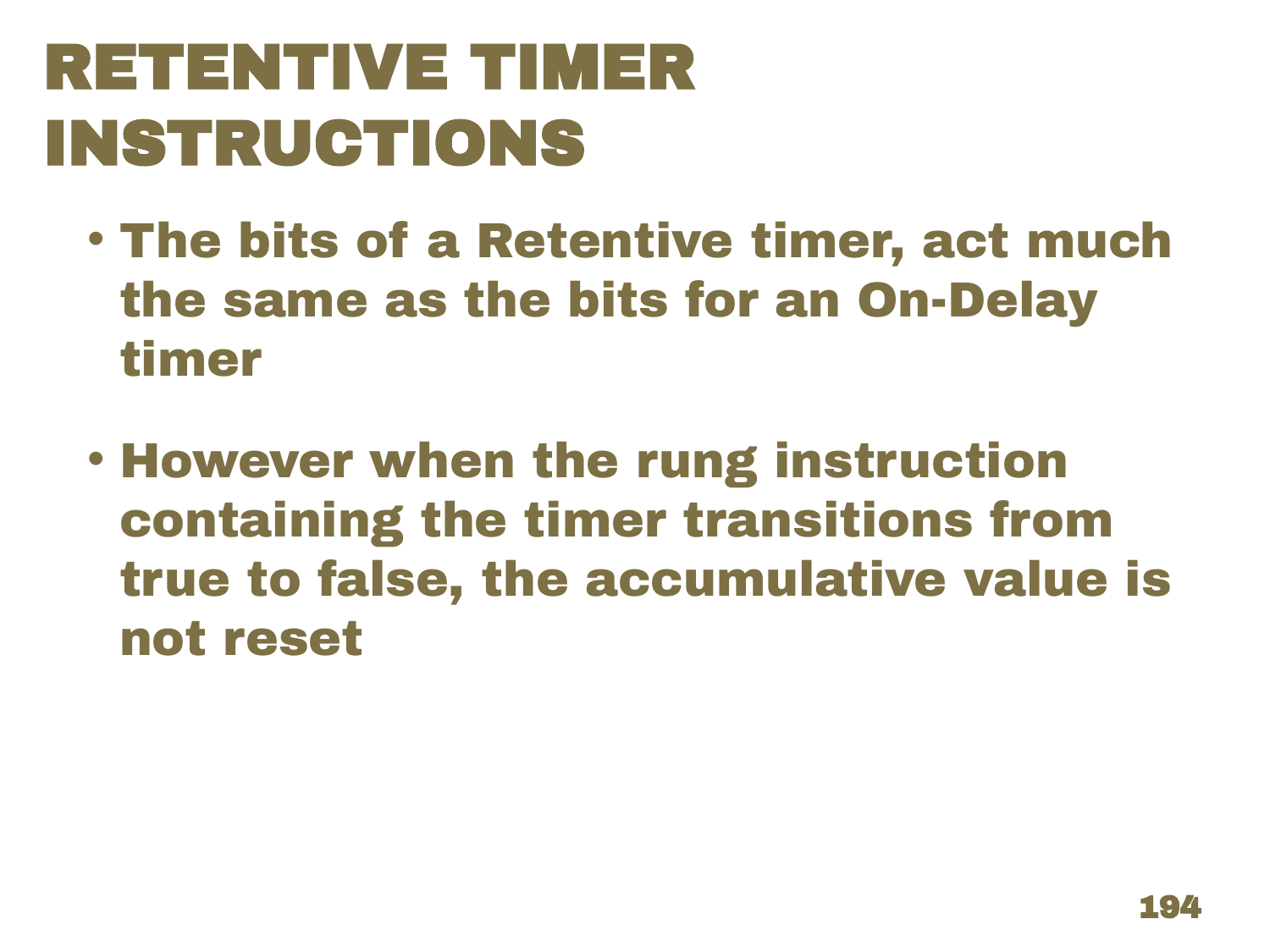

RETENTIVE TIMER INSTRUCTIONS
The bits of a Retentive timer, act much the same as the bits for an On-Delay timer
However when the rung instruction containing the timer transitions from true to false, the accumulative value is not reset
194